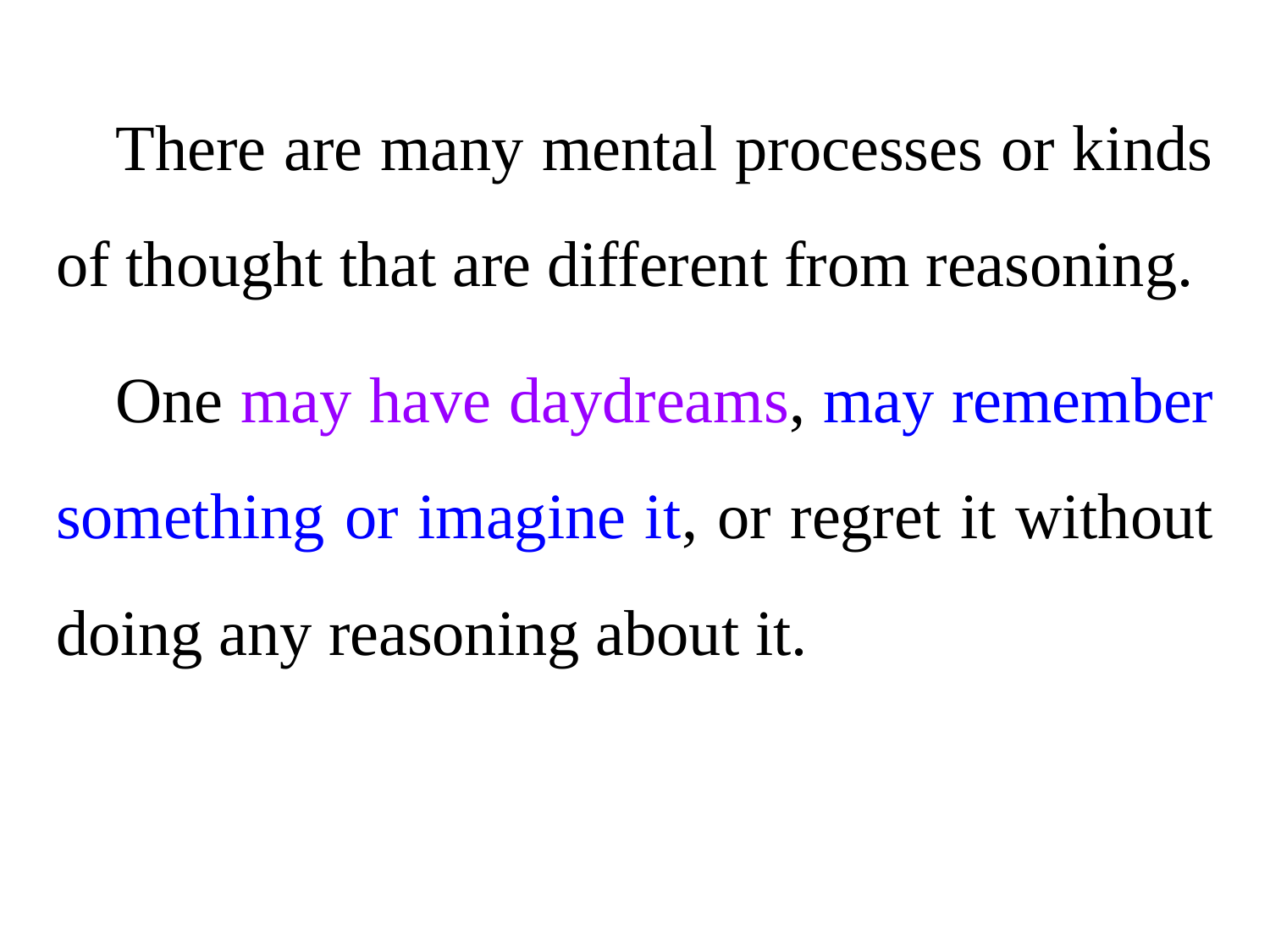

There are many mental processes or kinds of thought that are different from reasoning.
One may have daydreams, may remember something or imagine it, or regret it without doing any reasoning about it.
#